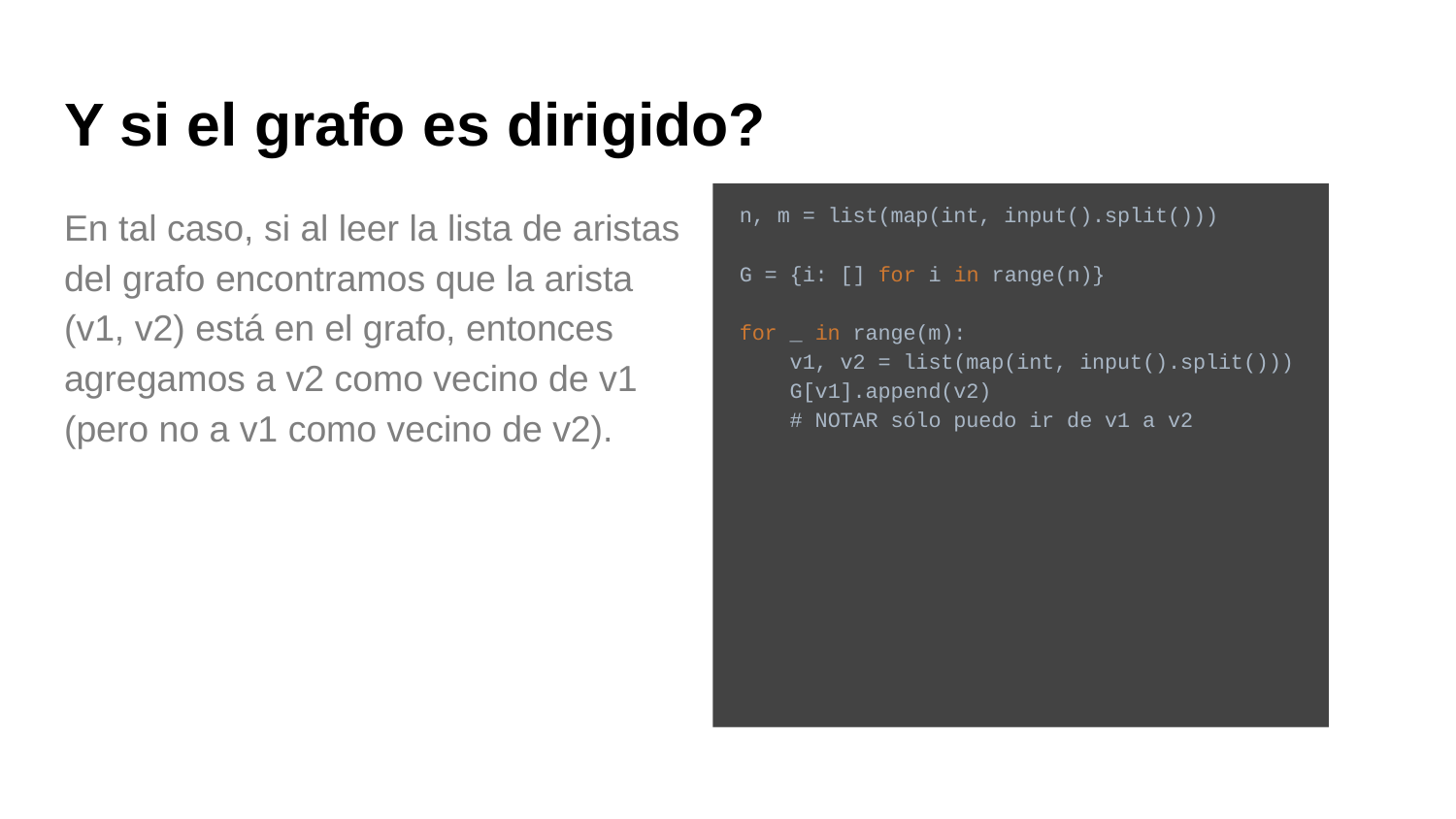

# Y si el grafo es dirigido?
En tal caso, si al leer la lista de aristas del grafo encontramos que la arista (v1, v2) está en el grafo, entonces agregamos a v2 como vecino de v1 (pero no a v1 como vecino de v2).
n, m = list(map(int, input().split()))
G = {i: [] for i in range(n)}
for _ in range(m):
    v1, v2 = list(map(int, input().split()))
    G[v1].append(v2)
    # NOTAR sólo puedo ir de v1 a v2